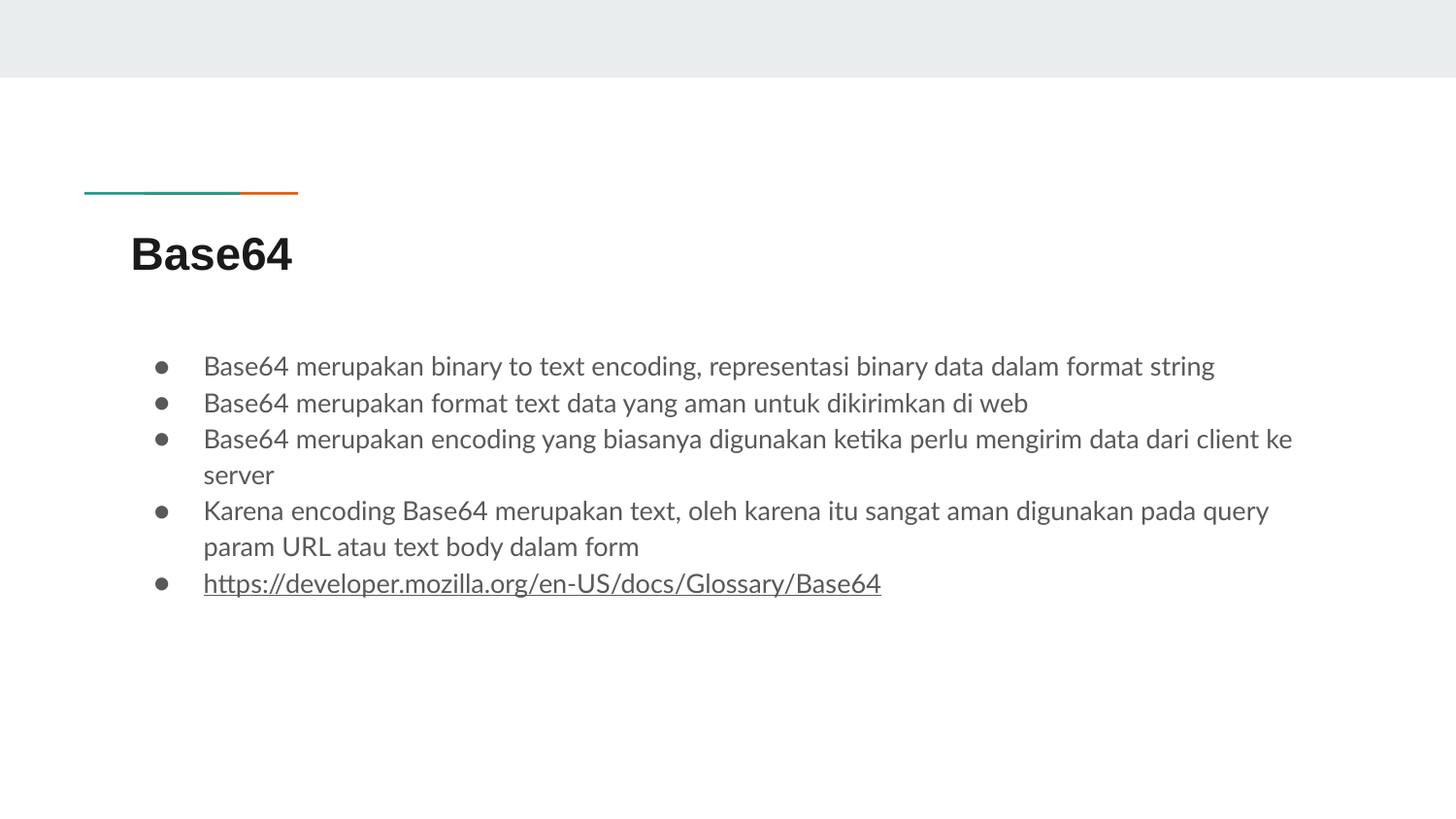

# Base64
Base64 merupakan binary to text encoding, representasi binary data dalam format string
Base64 merupakan format text data yang aman untuk dikirimkan di web
Base64 merupakan encoding yang biasanya digunakan ketika perlu mengirim data dari client ke server
Karena encoding Base64 merupakan text, oleh karena itu sangat aman digunakan pada query param URL atau text body dalam form
https://developer.mozilla.org/en-US/docs/Glossary/Base64